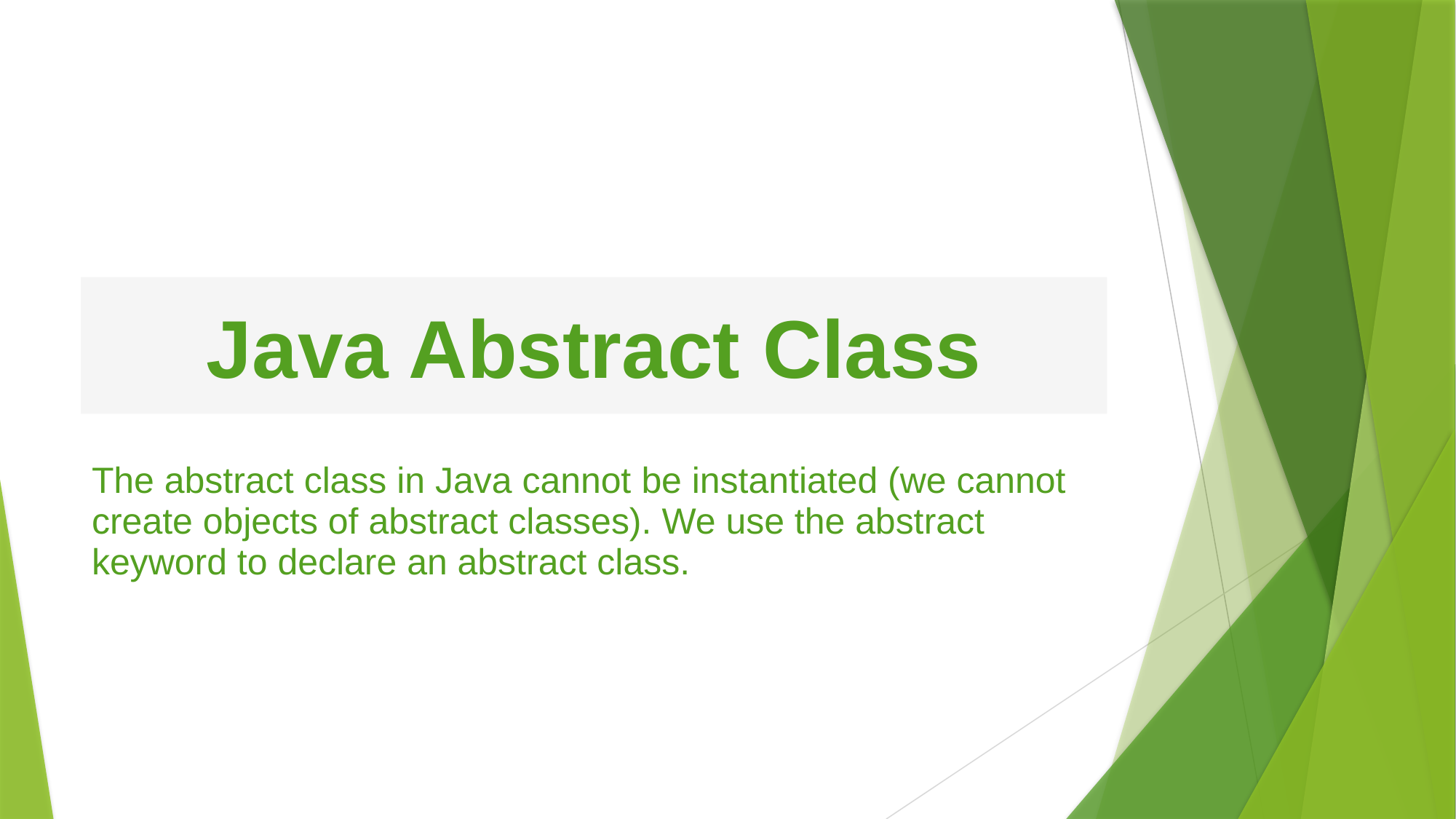

# Java Abstract Class
The abstract class in Java cannot be instantiated (we cannot create objects of abstract classes). We use the abstract keyword to declare an abstract class.